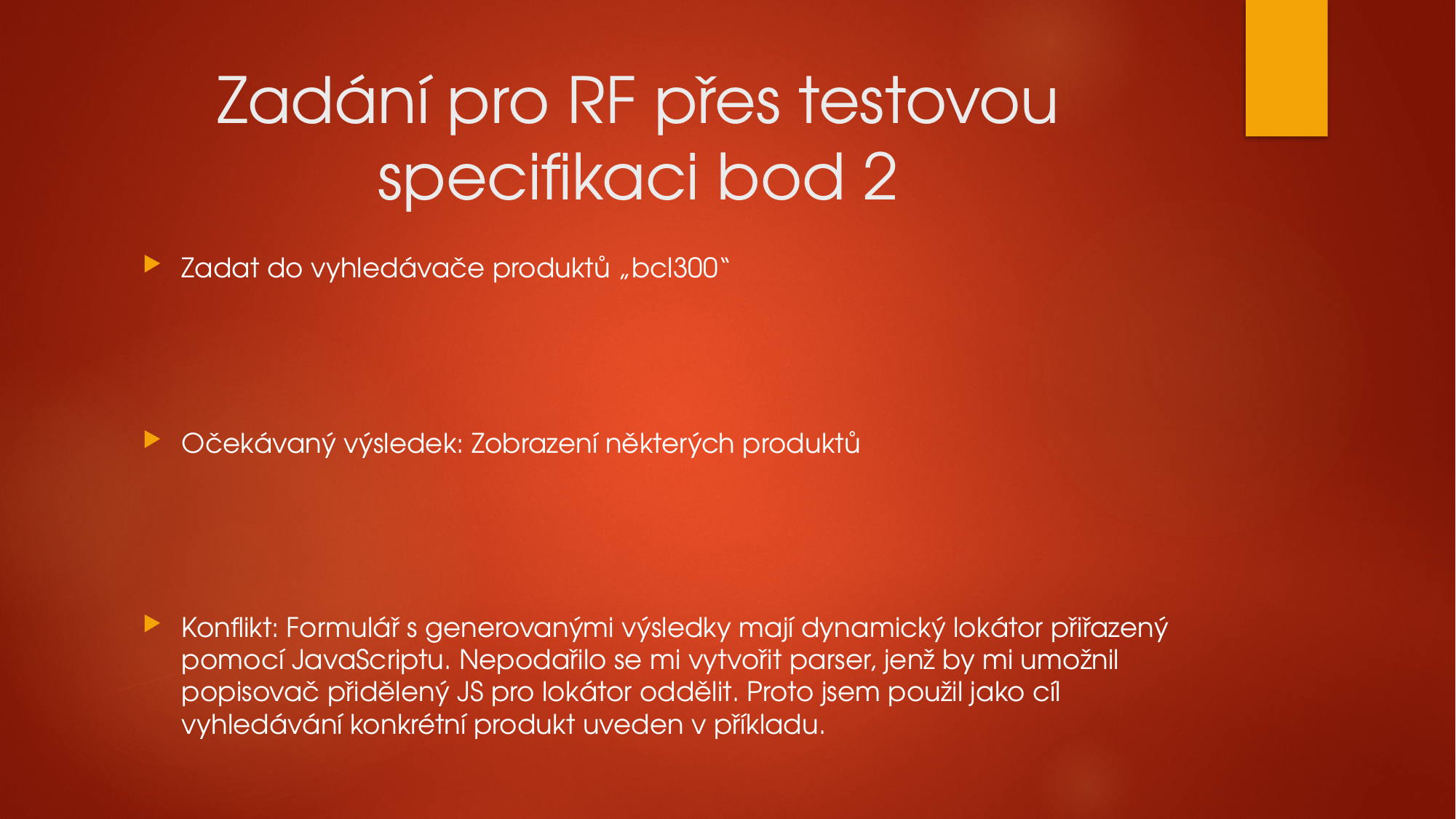

# Zadání pro RF přes testovou specifikaci bod 2
Zadat do vyhledávače produktů „bcl300“
Očekávaný výsledek: Zobrazení některých produktů

Konflikt: Formulář s generovanými výsledky mají dynamický lokátor přiřazený pomocí JavaScriptu. Nepodařilo se mi vytvořit parser, jenž by mi umožnil popisovač přidělený JS pro lokátor oddělit. Proto jsem použil jako cíl vyhledávání konkrétní produkt uveden v příkladu.